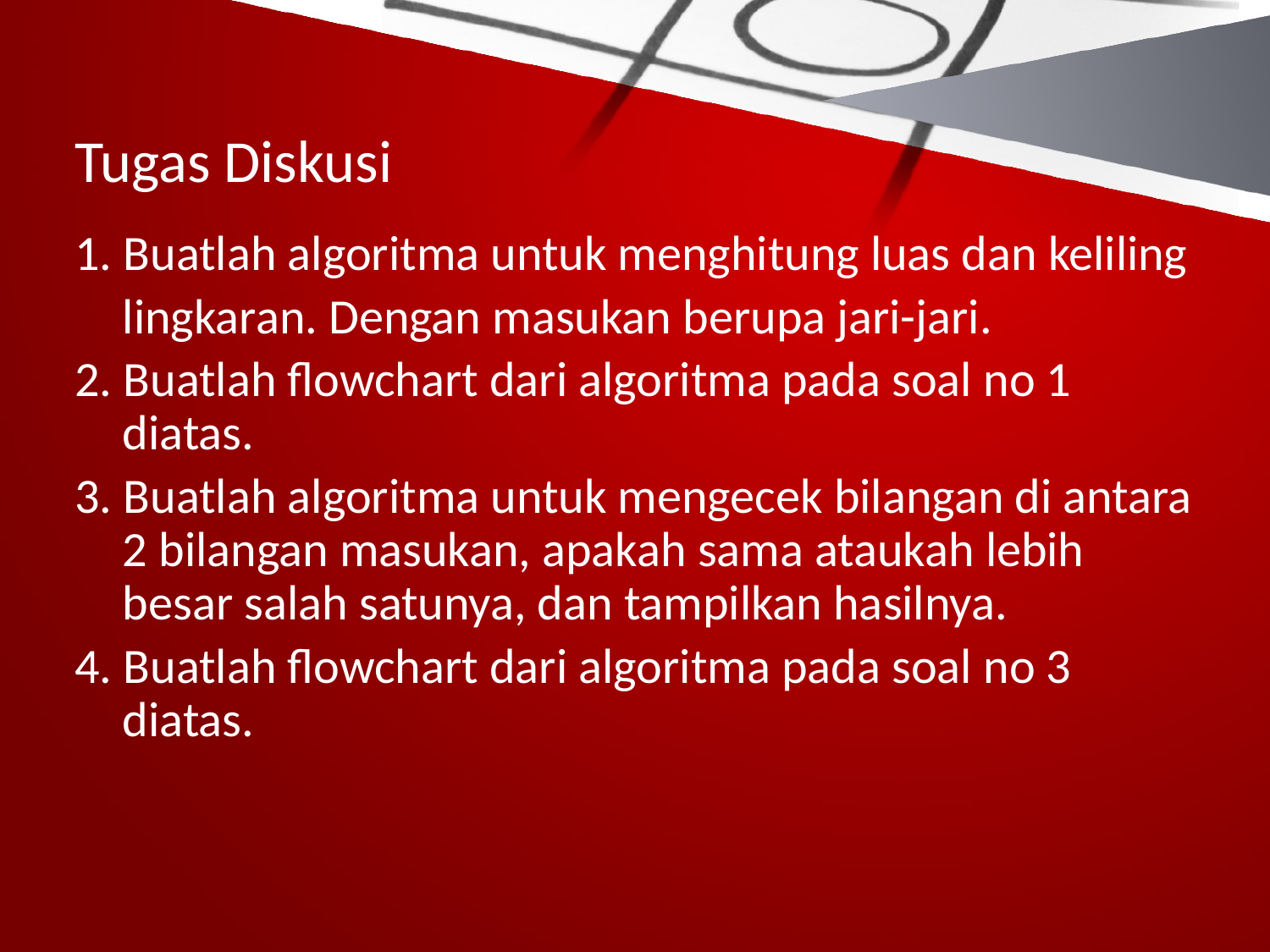

# Tugas Diskusi
1. Buatlah algoritma untuk menghitung luas dan keliling
	lingkaran. Dengan masukan berupa jari-jari.
2. Buatlah flowchart dari algoritma pada soal no 1 diatas.
3. Buatlah algoritma untuk mengecek bilangan di antara 2 bilangan masukan, apakah sama ataukah lebih besar salah satunya, dan tampilkan hasilnya.
4. Buatlah flowchart dari algoritma pada soal no 3 diatas.